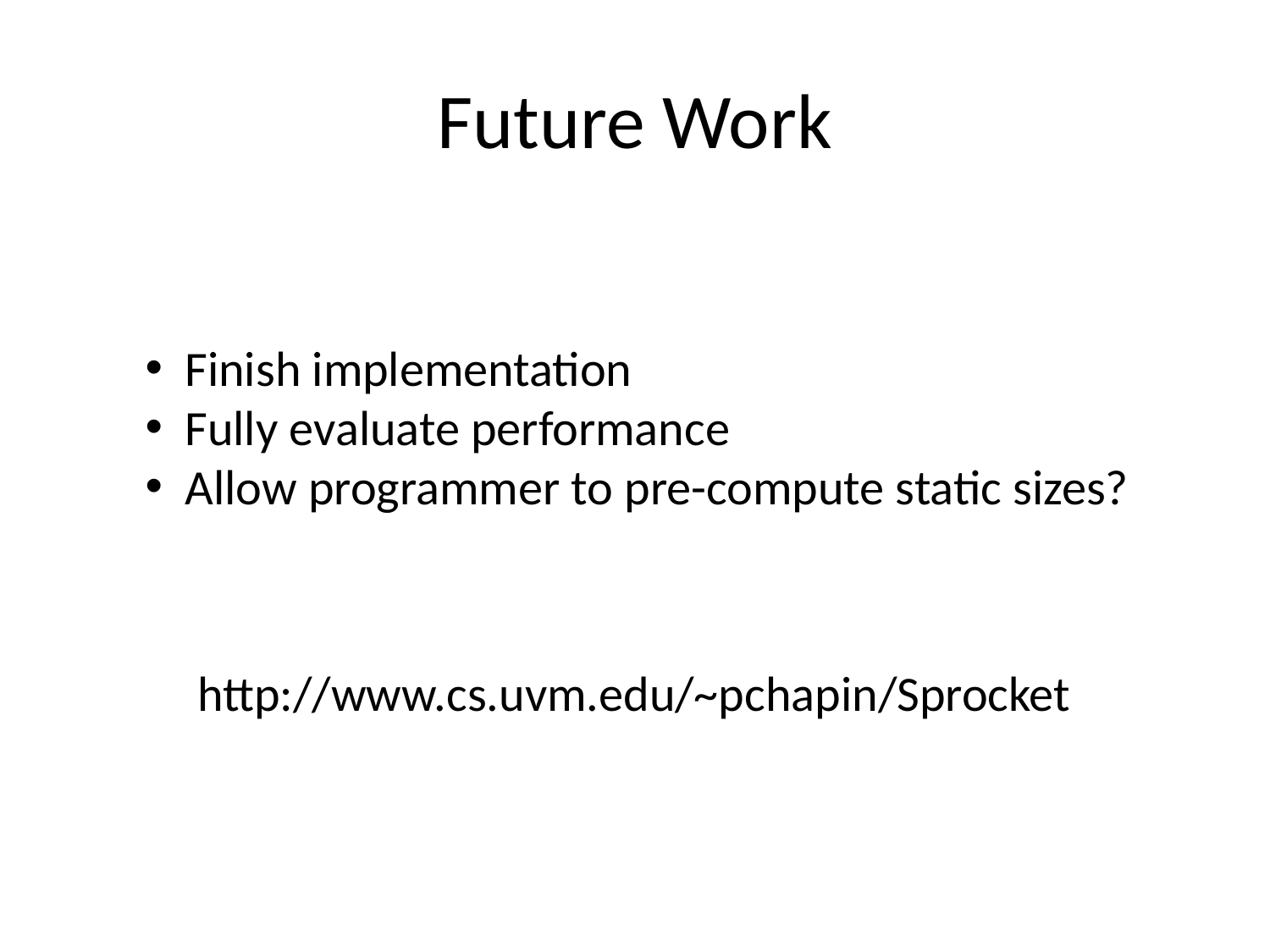

# Future Work
Finish implementation
Fully evaluate performance
Allow programmer to pre-compute static sizes?
http://www.cs.uvm.edu/~pchapin/Sprocket